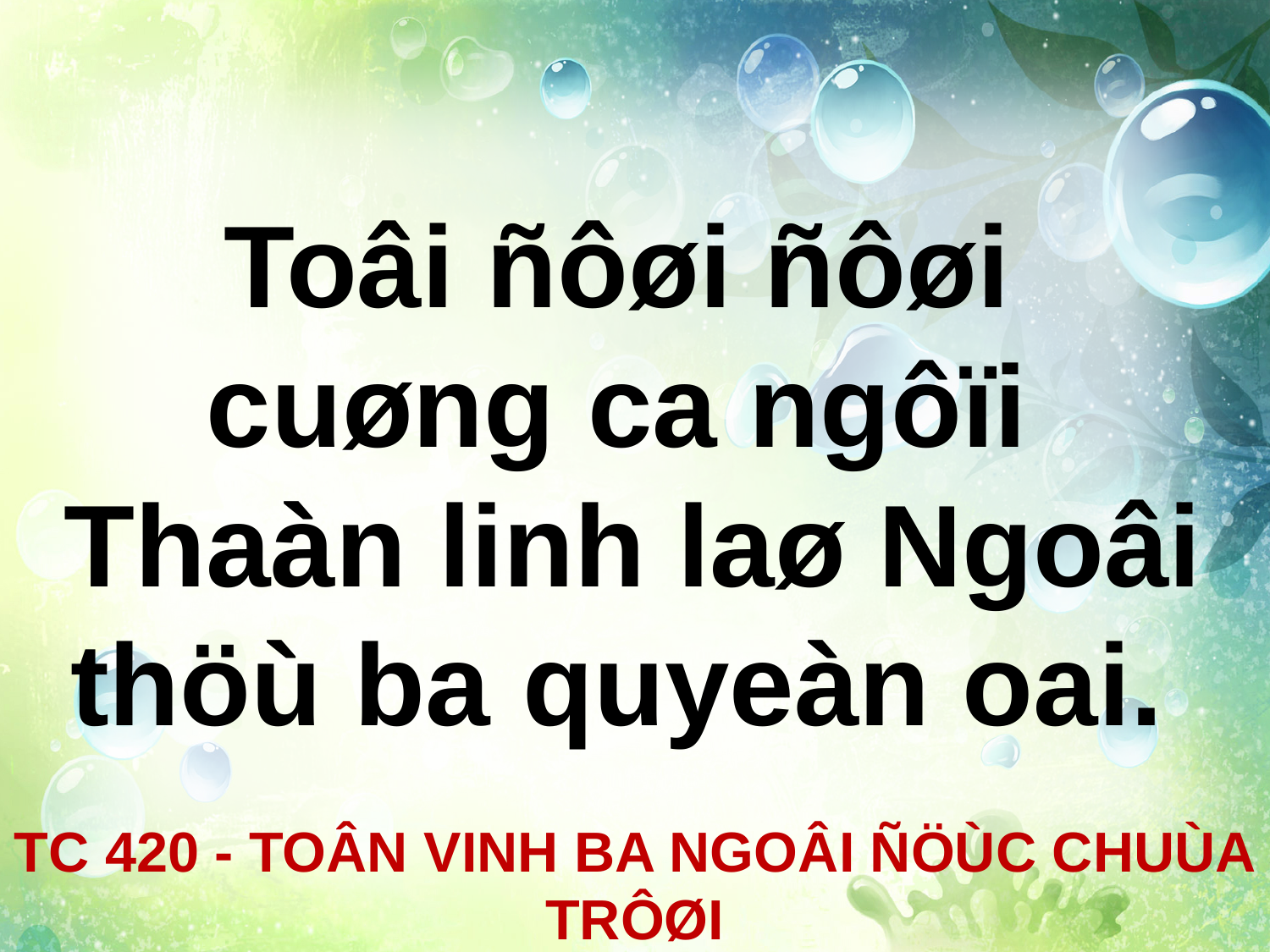

Toâi ñôøi ñôøi
cuøng ca ngôïi
Thaàn linh laø Ngoâi
thöù ba quyeàn oai.
TC 420 - TOÂN VINH BA NGOÂI ÑÖÙC CHUÙA TRÔØI